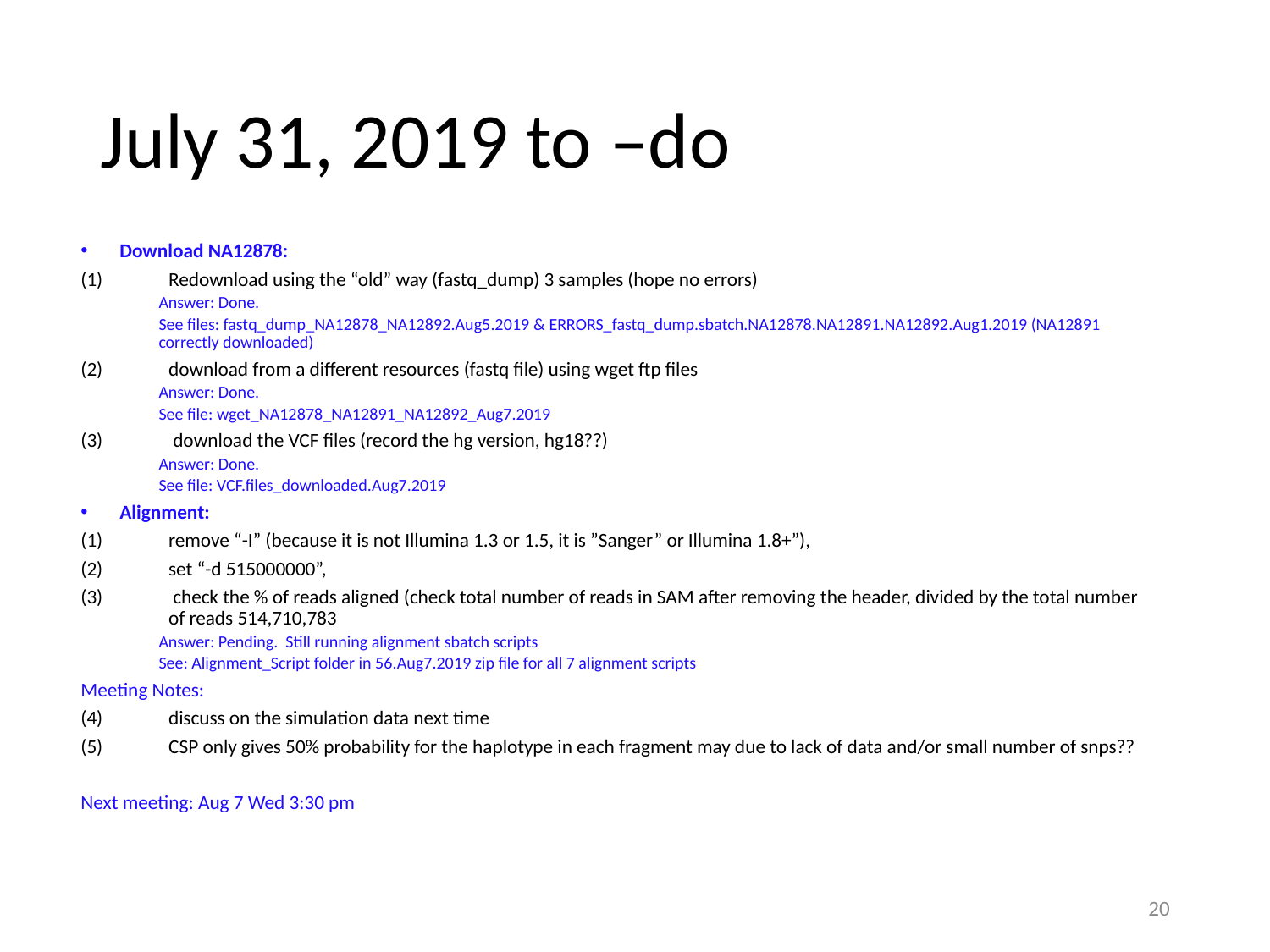

# July 31, 2019 to –do
Download NA12878:
Redownload using the “old” way (fastq_dump) 3 samples (hope no errors)
Answer: Done.
See files: fastq_dump_NA12878_NA12892.Aug5.2019 & ERRORS_fastq_dump.sbatch.NA12878.NA12891.NA12892.Aug1.2019 (NA12891 correctly downloaded)
download from a different resources (fastq file) using wget ftp files
Answer: Done.
See file: wget_NA12878_NA12891_NA12892_Aug7.2019
 download the VCF files (record the hg version, hg18??)
Answer: Done.
See file: VCF.files_downloaded.Aug7.2019
Alignment:
remove “-I” (because it is not Illumina 1.3 or 1.5, it is ”Sanger” or Illumina 1.8+”),
set “-d 515000000”,
 check the % of reads aligned (check total number of reads in SAM after removing the header, divided by the total number of reads 514,710,783
Answer: Pending.  Still running alignment sbatch scripts
See: Alignment_Script folder in 56.Aug7.2019 zip file for all 7 alignment scripts
Meeting Notes:
discuss on the simulation data next time
CSP only gives 50% probability for the haplotype in each fragment may due to lack of data and/or small number of snps??

Next meeting: Aug 7 Wed 3:30 pm
20